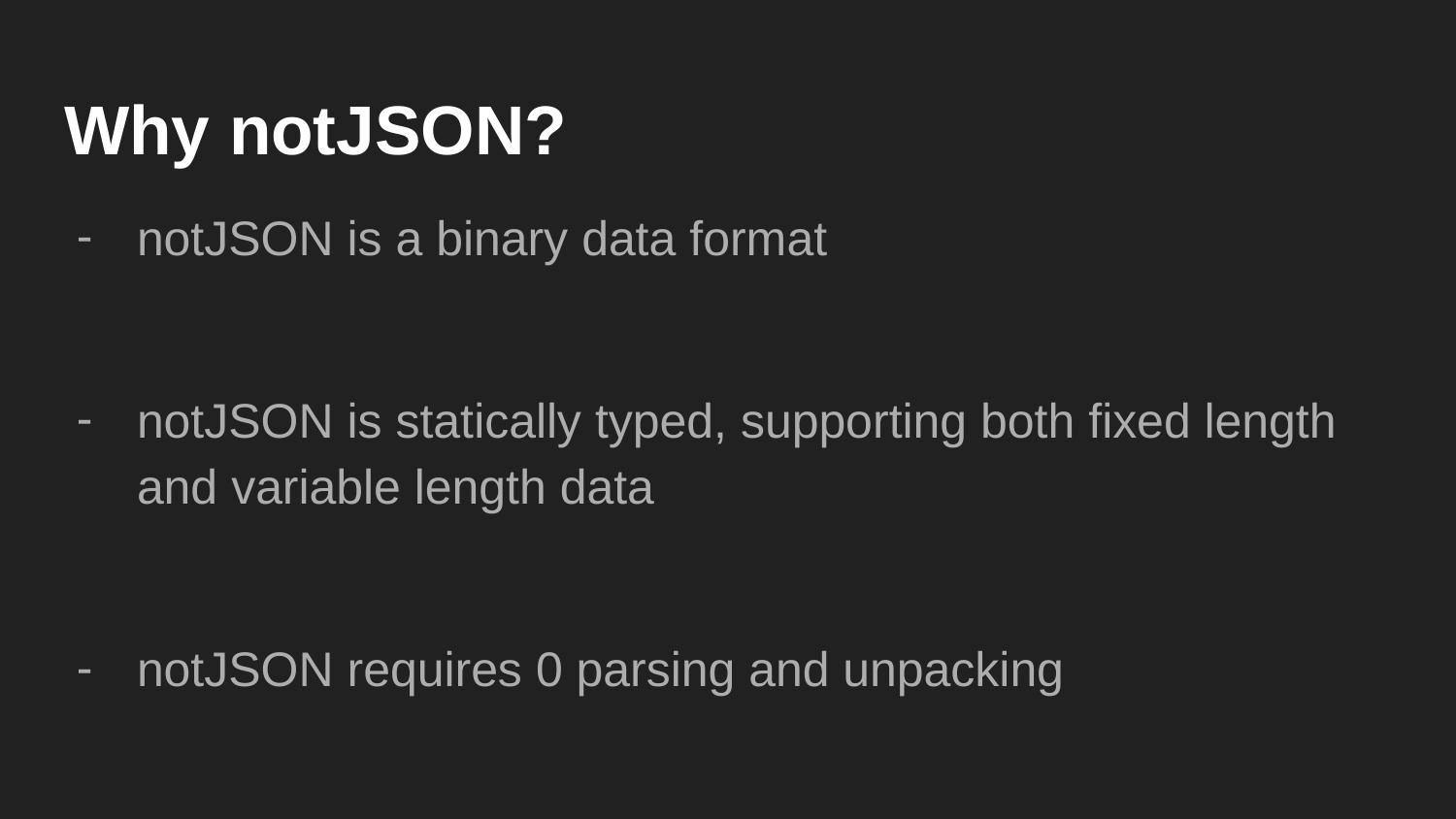

# Why notJSON?
notJSON is a binary data format

notJSON is statically typed, supporting both fixed length and variable length data

notJSON requires 0 parsing and unpacking